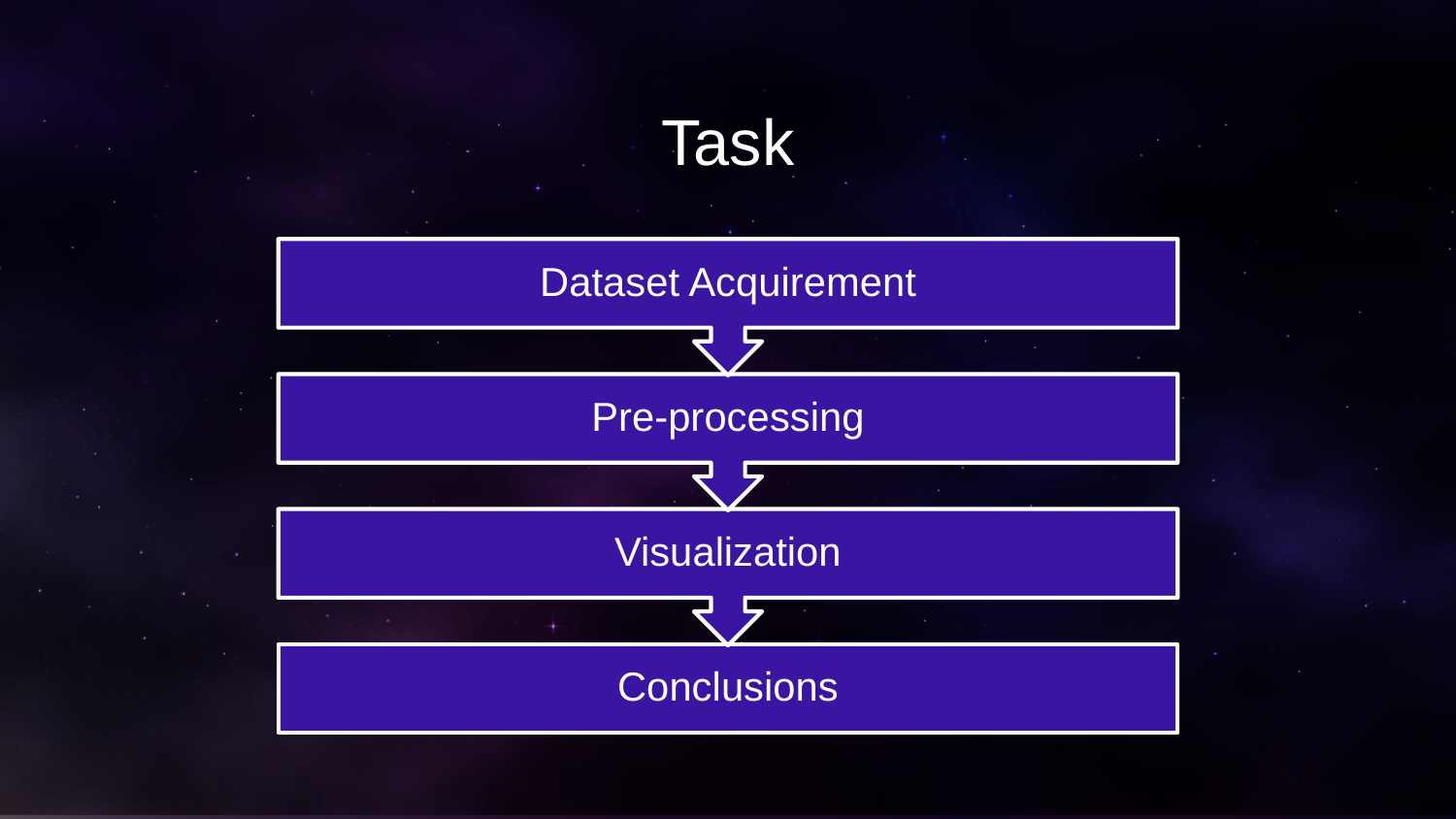

# Task

Conclusions
Visualization
Pre-processing
Dataset Acquirement